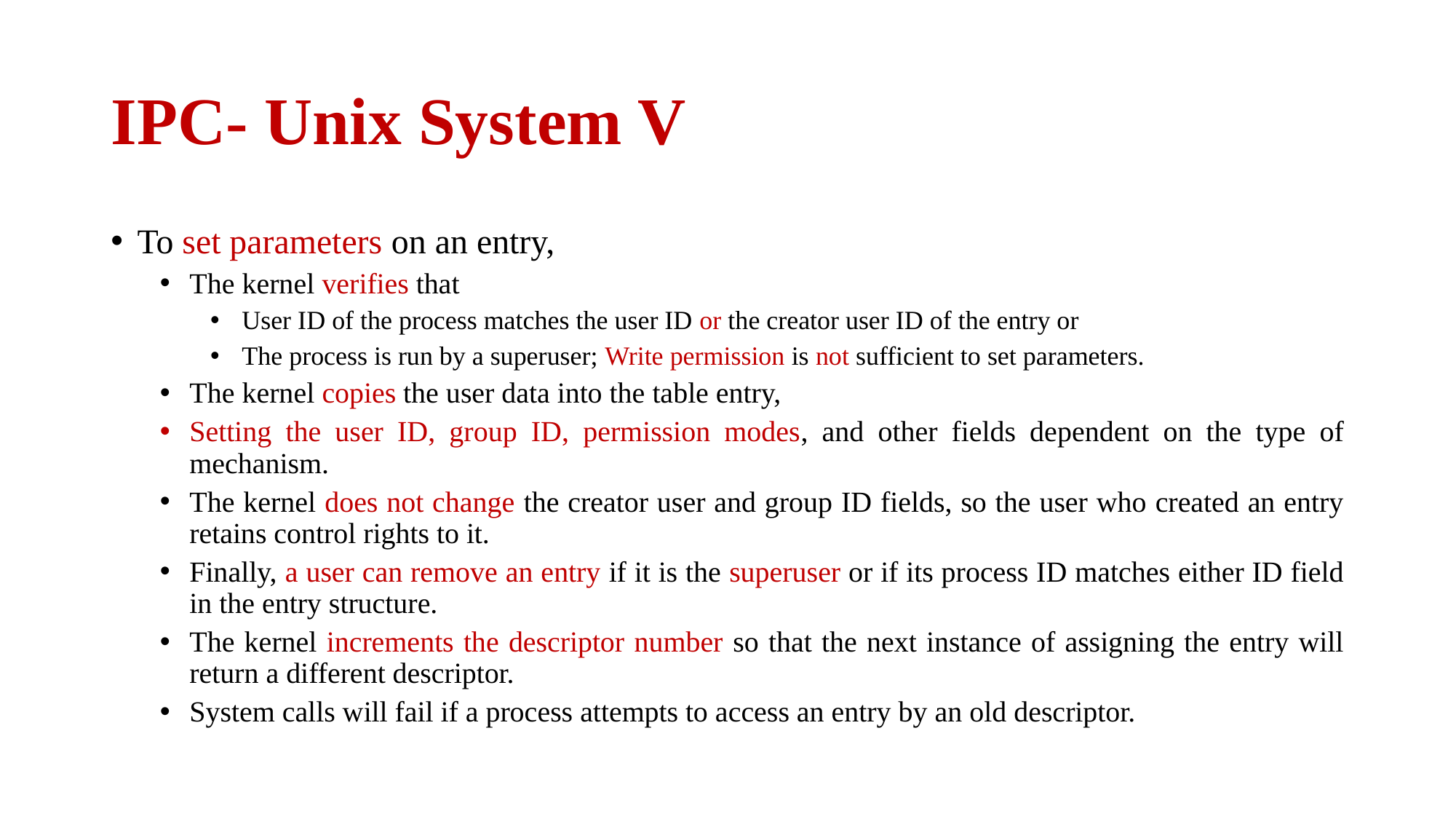

# IPC- Unix System V
To set parameters on an entry,
The kernel verifies that
User ID of the process matches the user ID or the creator user ID of the entry or
The process is run by a superuser; Write permission is not sufficient to set parameters.
The kernel copies the user data into the table entry,
Setting the user ID, group ID, permission modes, and other fields dependent on the type of mechanism.
The kernel does not change the creator user and group ID fields, so the user who created an entry retains control rights to it.
Finally, a user can remove an entry if it is the superuser or if its process ID matches either ID field in the entry structure.
The kernel increments the descriptor number so that the next instance of assigning the entry will return a different descriptor.
System calls will fail if a process attempts to access an entry by an old descriptor.